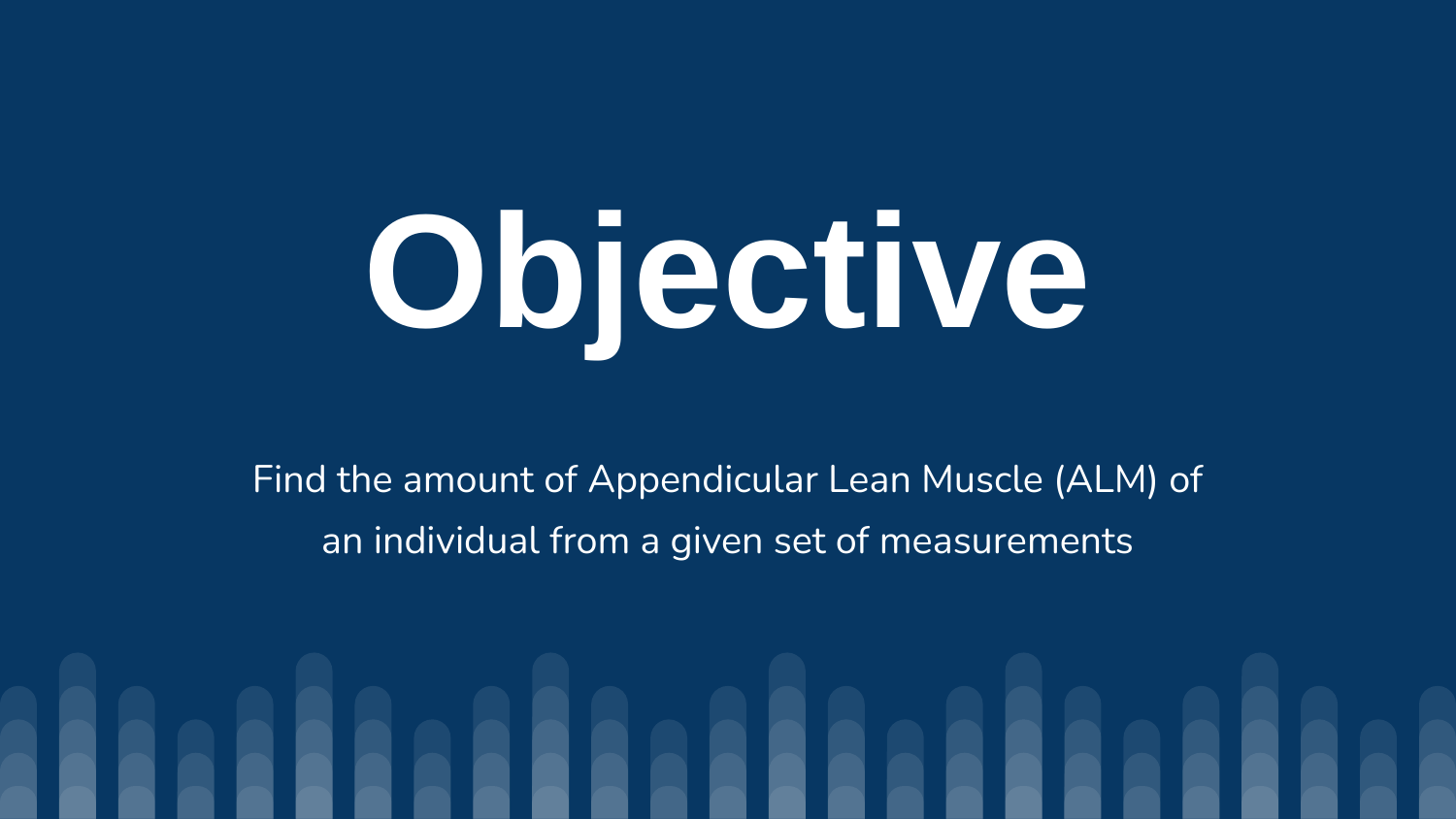

# Objective
Find the amount of Appendicular Lean Muscle (ALM) of an individual from a given set of measurements